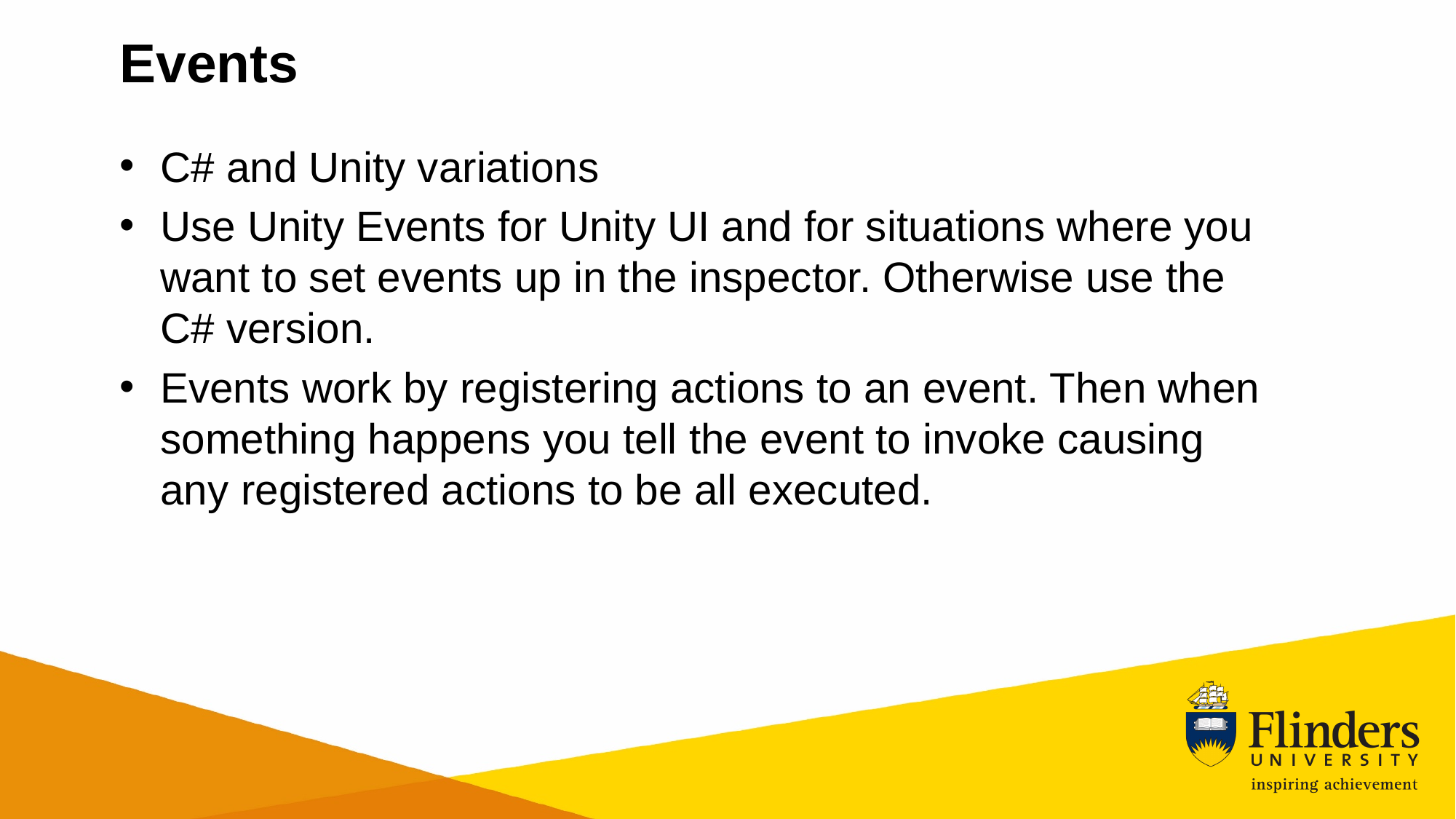

# Events
C# and Unity variations
Use Unity Events for Unity UI and for situations where you want to set events up in the inspector. Otherwise use the C# version.
Events work by registering actions to an event. Then when something happens you tell the event to invoke causing any registered actions to be all executed.